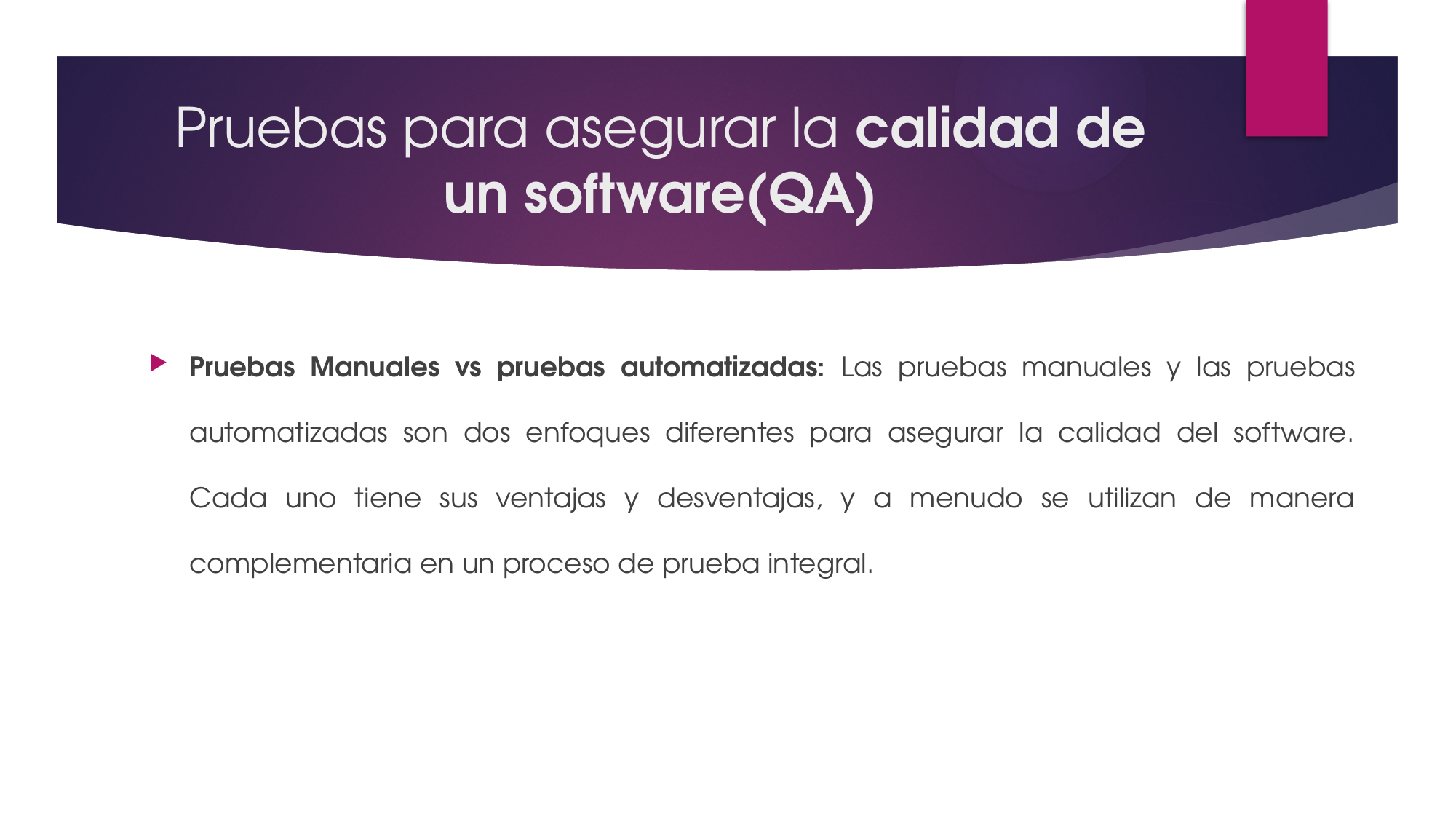

# Pruebas para asegurar la calidad de un software(QA)
Pruebas Manuales vs pruebas automatizadas: Las pruebas manuales y las pruebas automatizadas son dos enfoques diferentes para asegurar la calidad del software. Cada uno tiene sus ventajas y desventajas, y a menudo se utilizan de manera complementaria en un proceso de prueba integral.